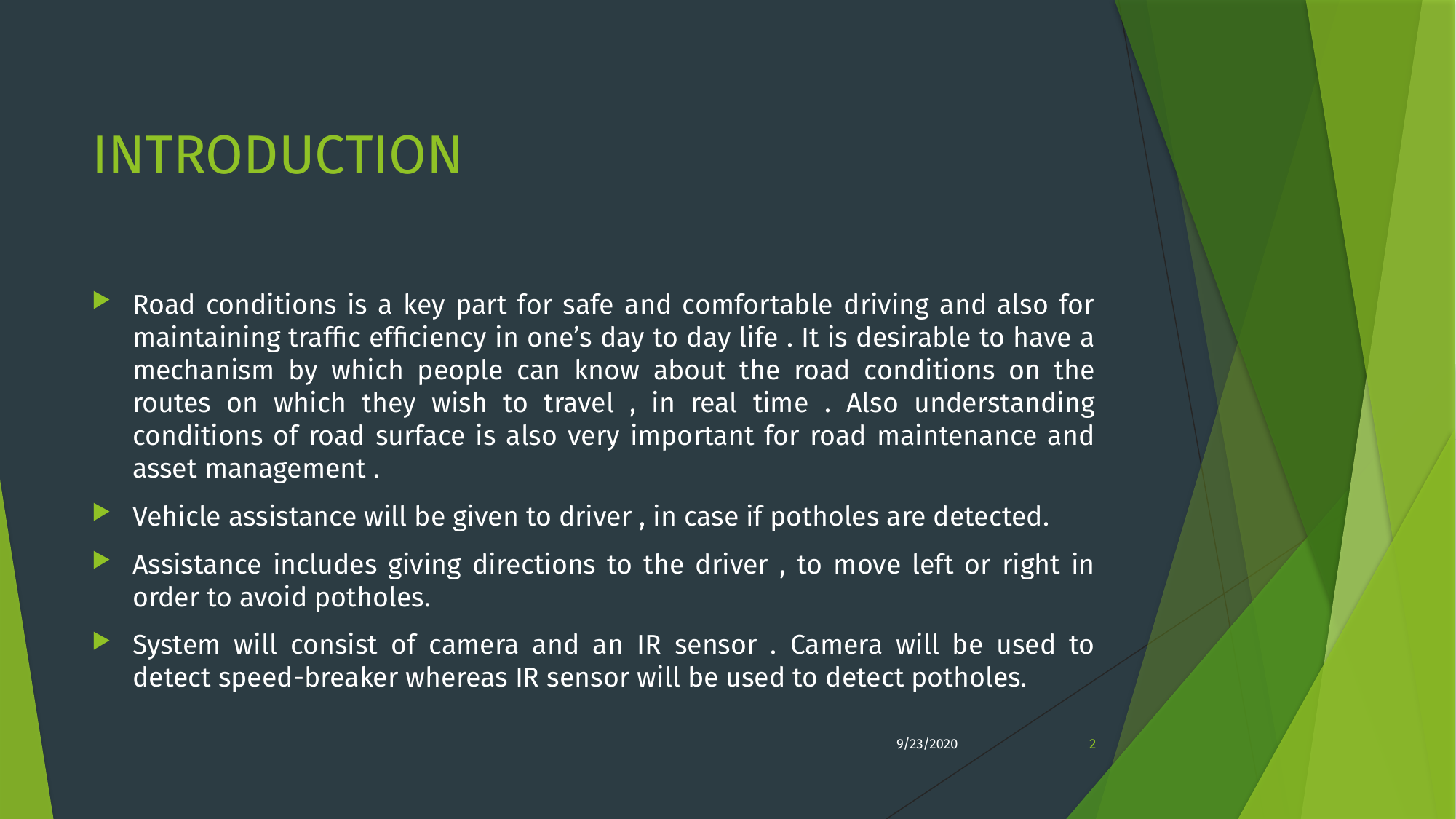

# INTRODUCTION
Road conditions is a key part for safe and comfortable driving and also for maintaining traffic efficiency in one’s day to day life . It is desirable to have a mechanism by which people can know about the road conditions on the routes on which they wish to travel , in real time . Also understanding conditions of road surface is also very important for road maintenance and asset management .
Vehicle assistance will be given to driver , in case if potholes are detected.
Assistance includes giving directions to the driver , to move left or right in order to avoid potholes.
System will consist of camera and an IR sensor . Camera will be used to detect speed-breaker whereas IR sensor will be used to detect potholes.
9/23/2020
2